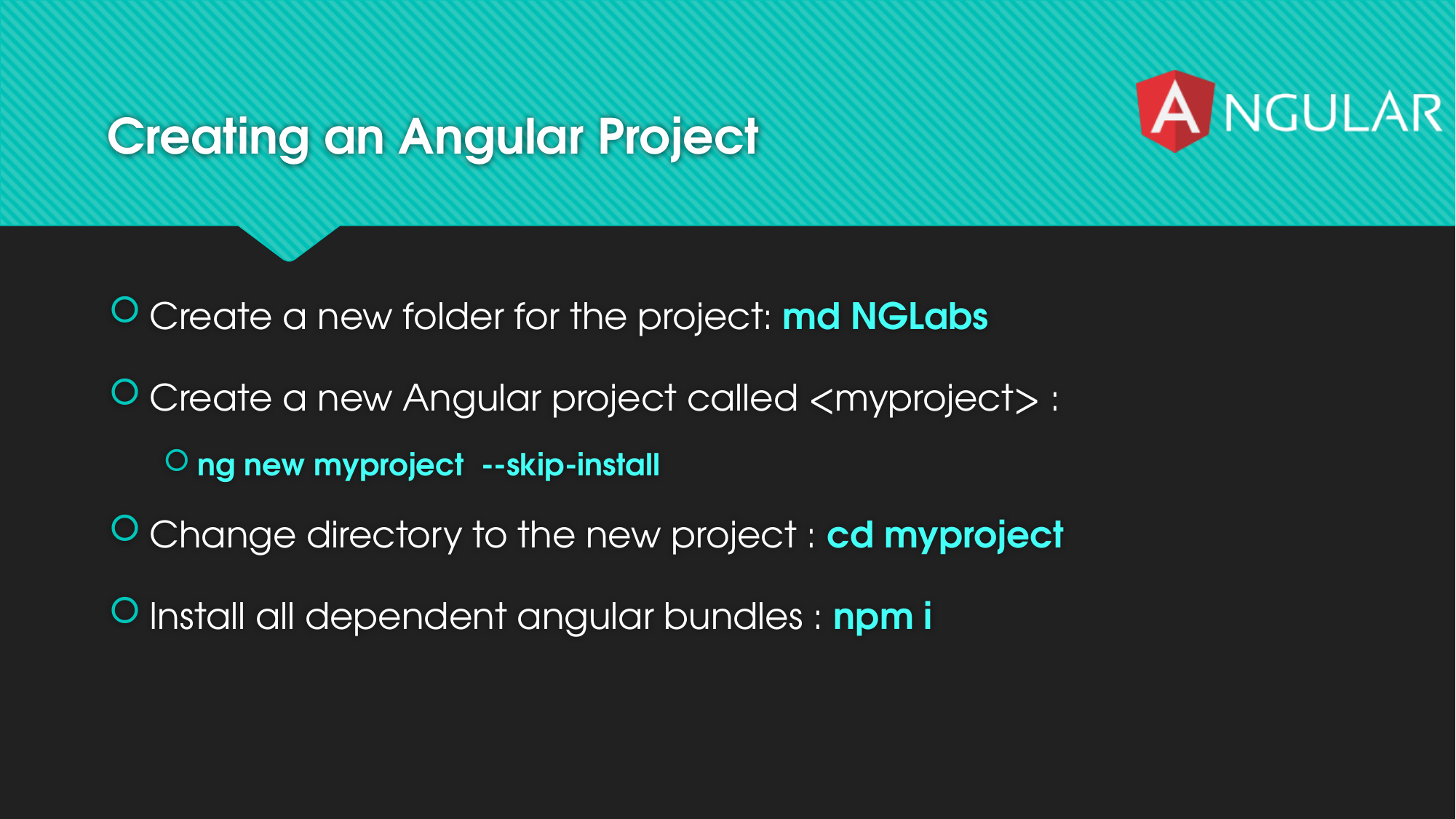

# Creating an Angular Project
Create a new folder for the project: md NGLabs
Create a new Angular project called <myproject> :
ng new myproject  --skip-install
Change directory to the new project : cd myproject
Install all dependent angular bundles : npm i